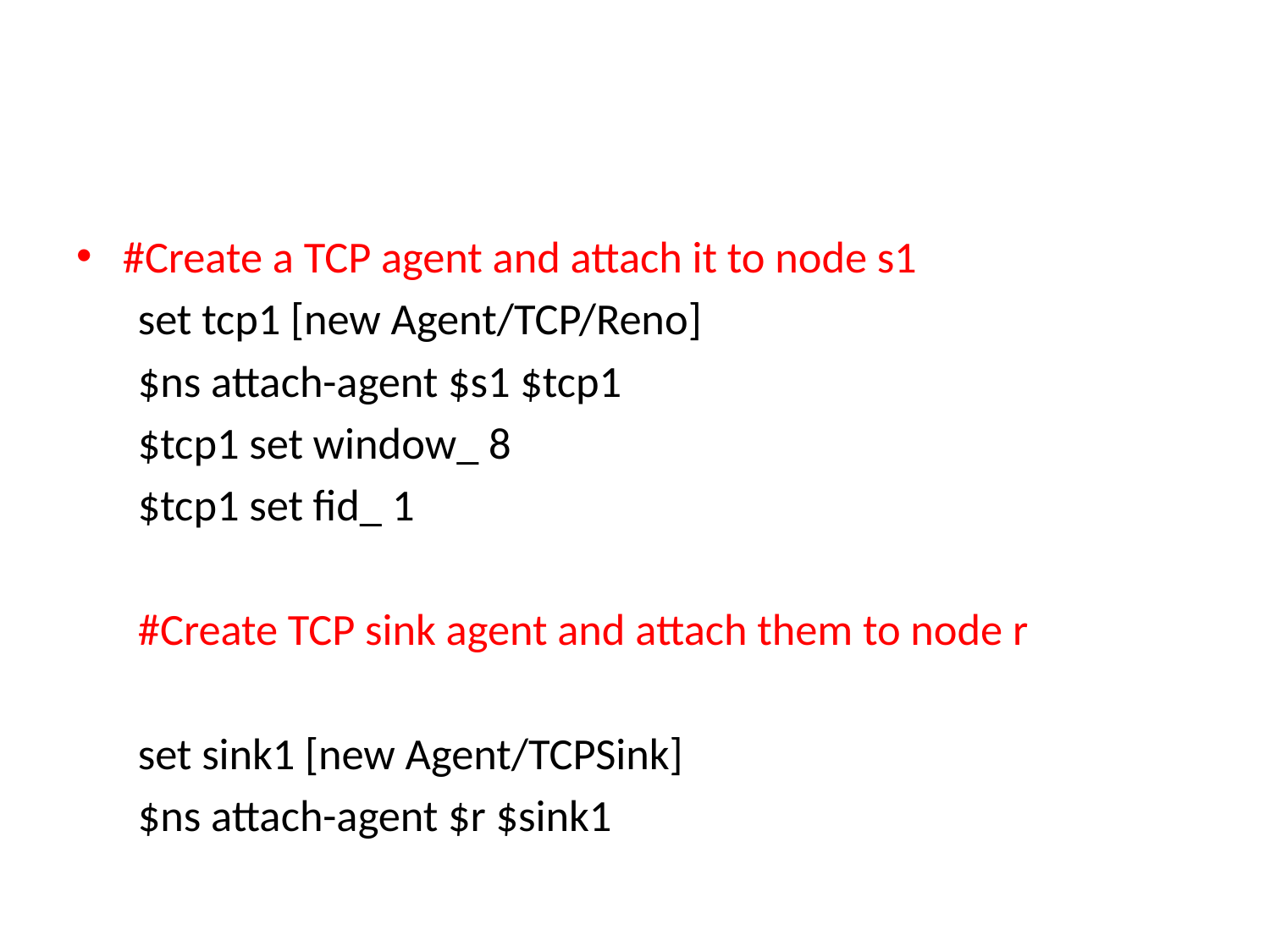

#
#Create a TCP agent and attach it to node s1
set tcp1 [new Agent/TCP/Reno]
$ns attach-agent $s1 $tcp1
$tcp1 set window_ 8
$tcp1 set fid_ 1

#Create TCP sink agent and attach them to node r

set sink1 [new Agent/TCPSink]
$ns attach-agent $r $sink1